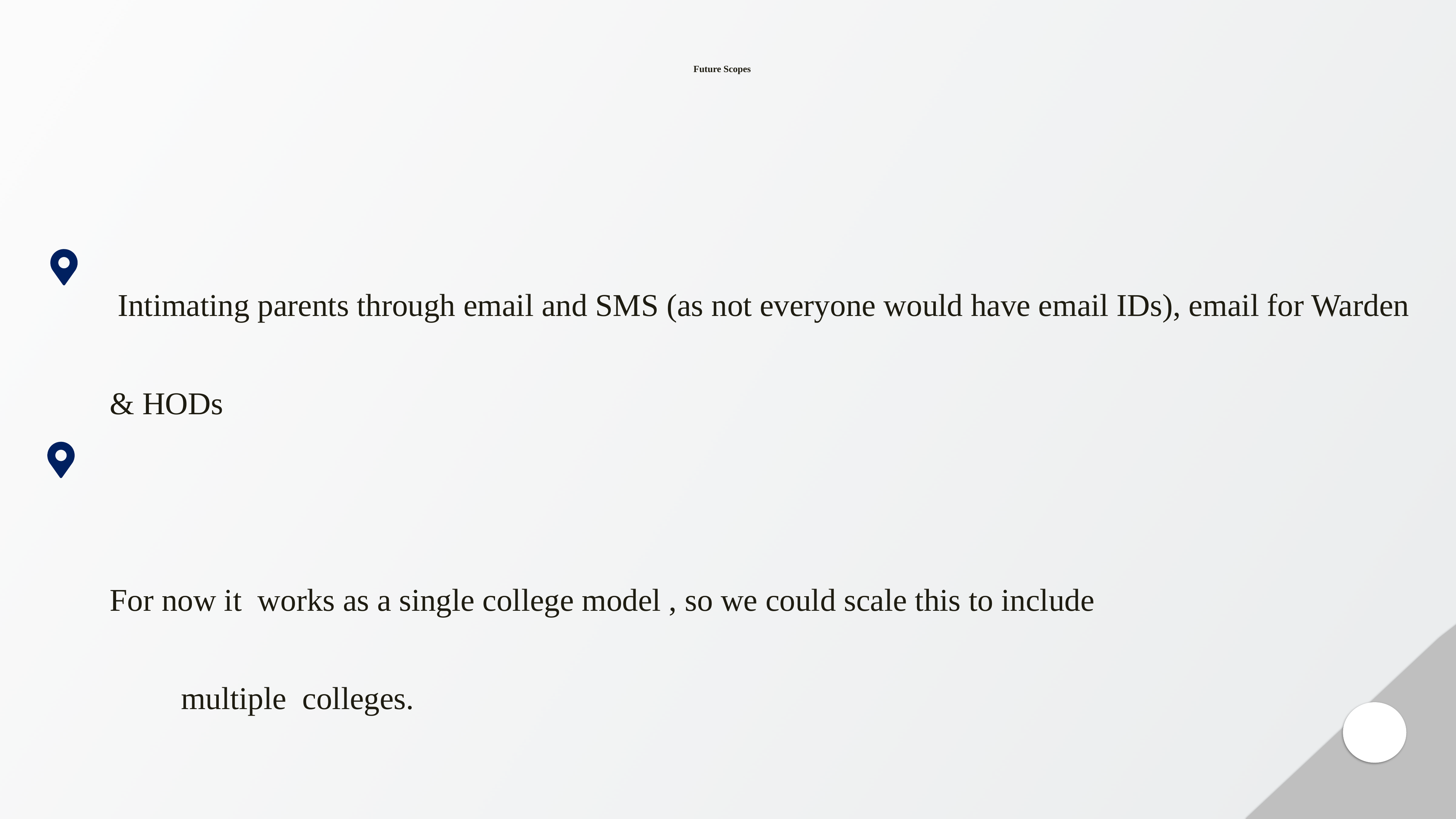

# Future Scopes

 Intimating parents through email and SMS (as not everyone would have email IDs), email for Warden  & HODs

For now it  works as a single college model , so we could scale this to include                                                     multiple  colleges.